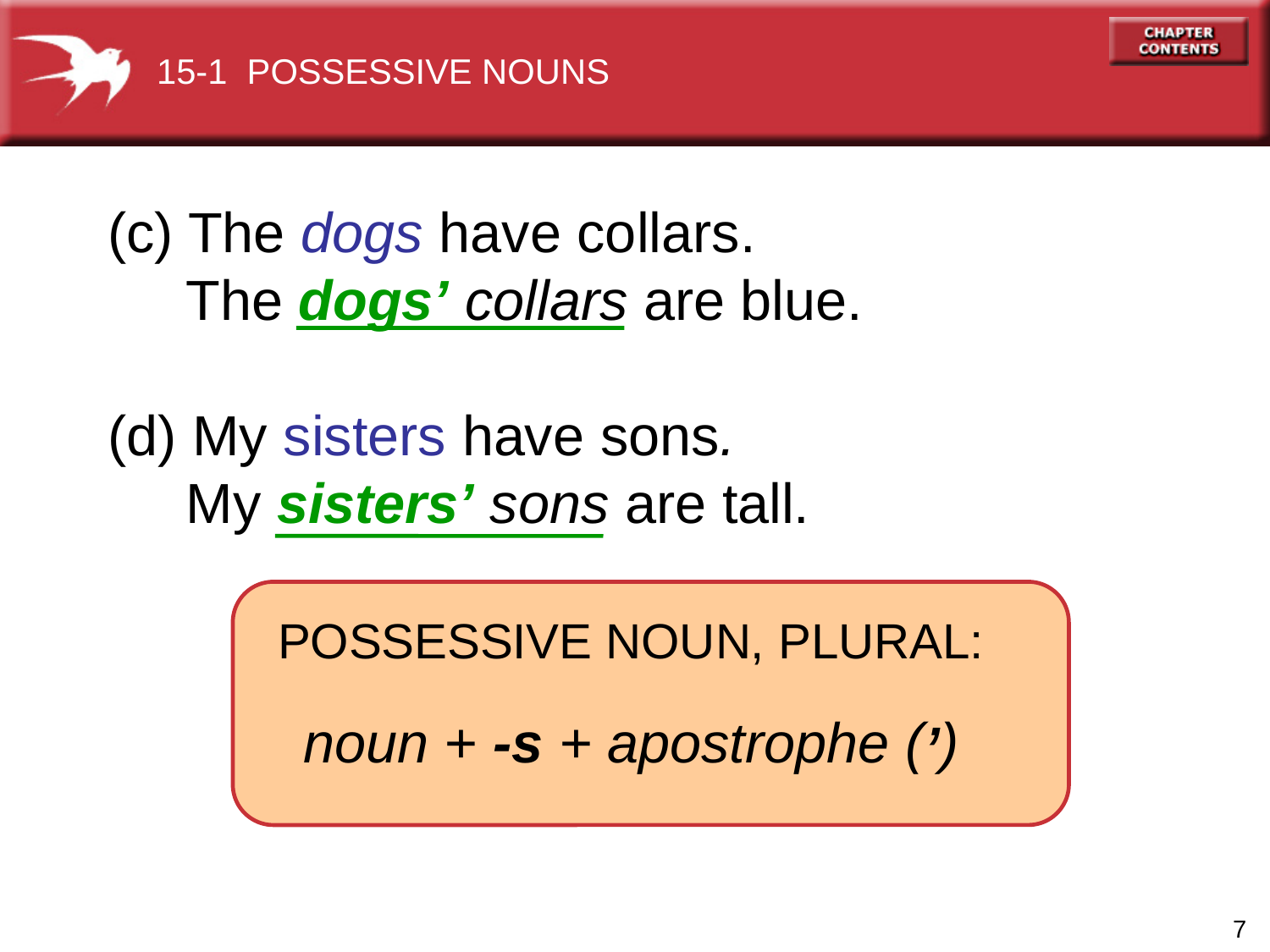

15-1  POSSESSIVE NOUNS
(c) The dogs have collars.
     The dogs’ collars are blue.

(d) My sisters have sons.
     My sisters’ sons are tall.

POSSESSIVE NOUN, PLURAL:

noun + -s + apostrophe ( )
’
7